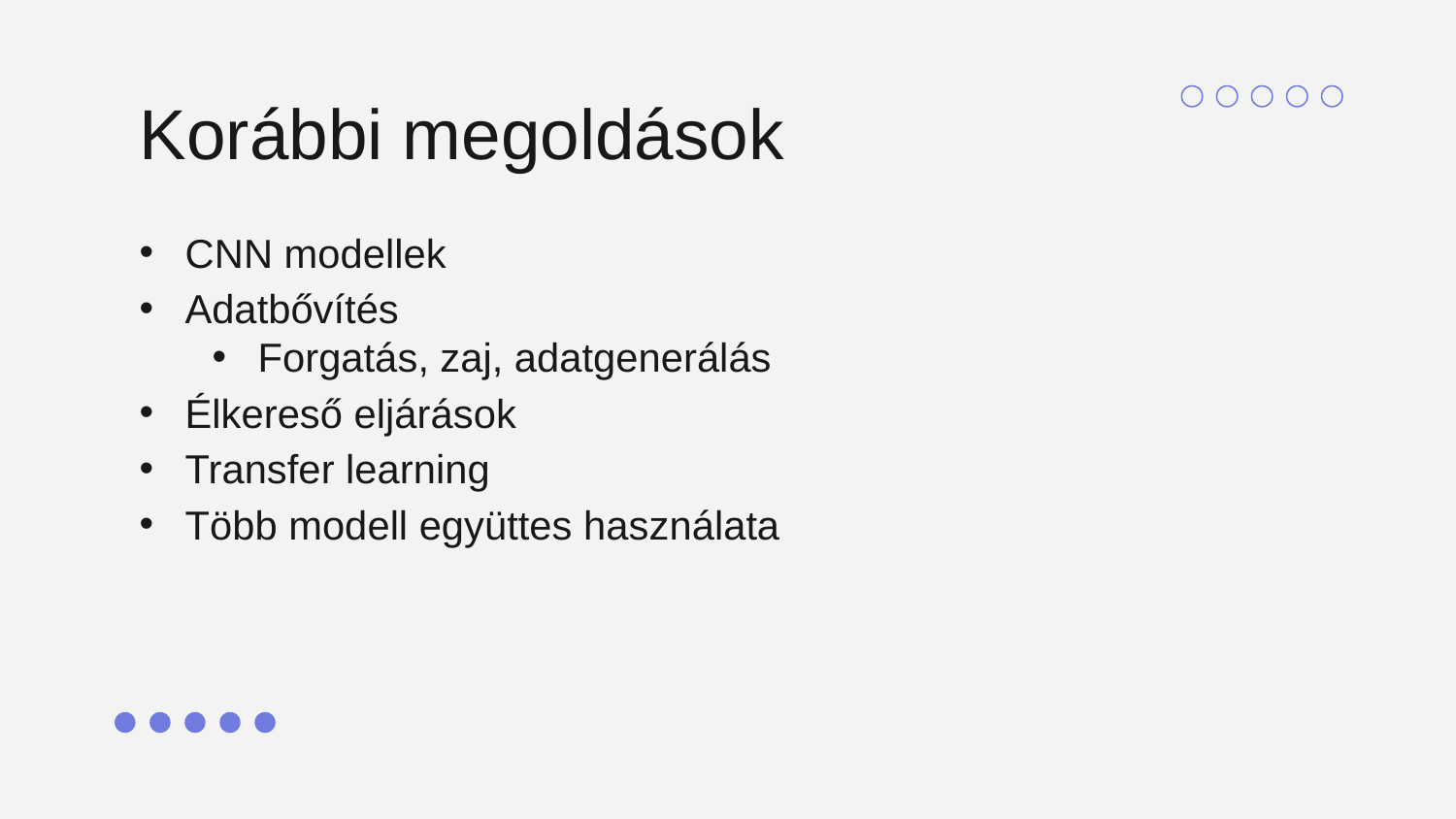

# Korábbi megoldások

CNN modellek
Adatbővítés
Forgatás, zaj, adatgenerálás
Élkereső eljárások
Transfer learning
Több modell együttes használata